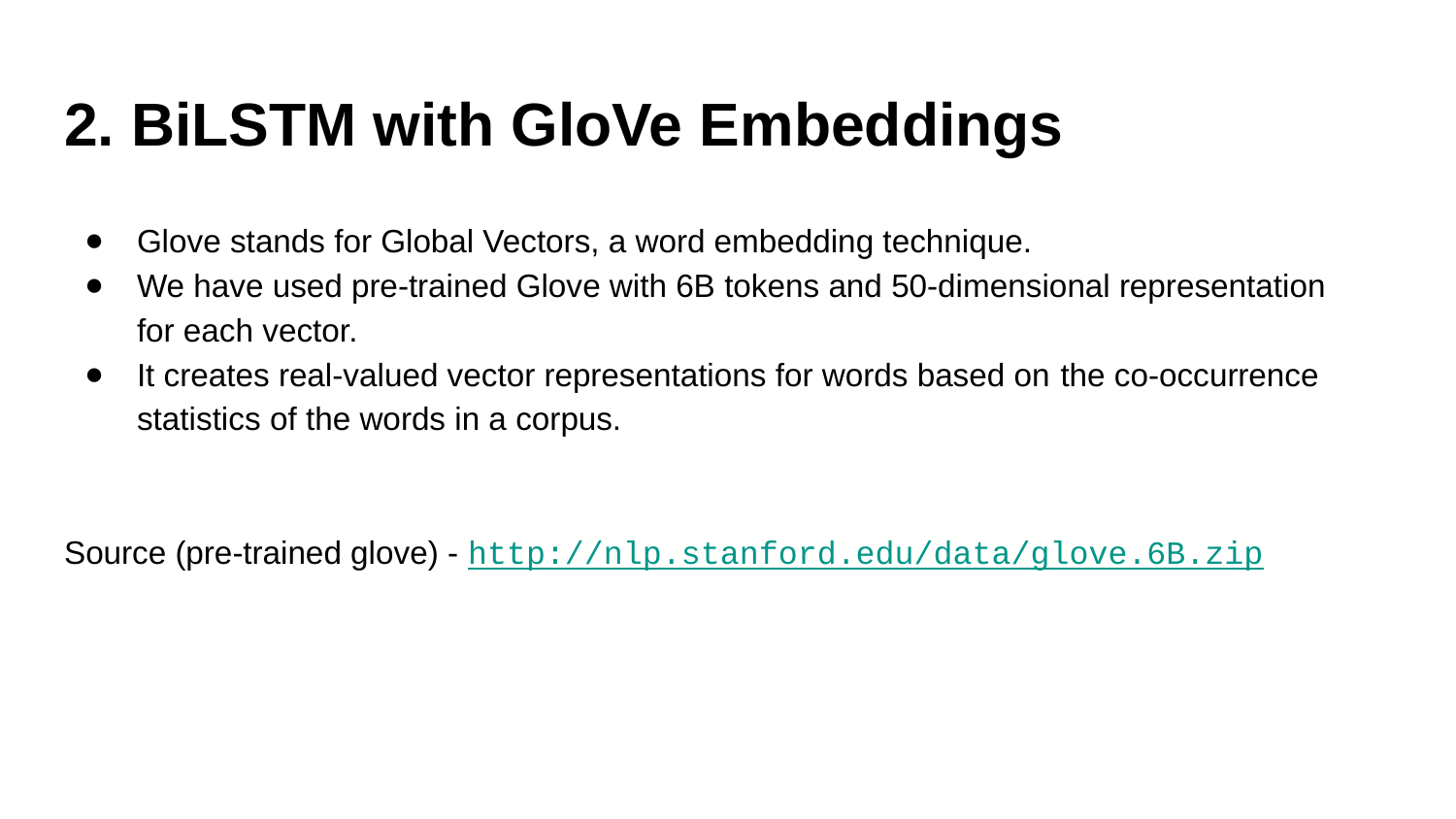

# 2. BiLSTM with GloVe Embeddings
Glove stands for Global Vectors, a word embedding technique.
We have used pre-trained Glove with 6B tokens and 50-dimensional representation for each vector.
It creates real-valued vector representations for words based on the co-occurrence statistics of the words in a corpus.

Source (pre-trained glove) - http://nlp.stanford.edu/data/glove.6B.zip